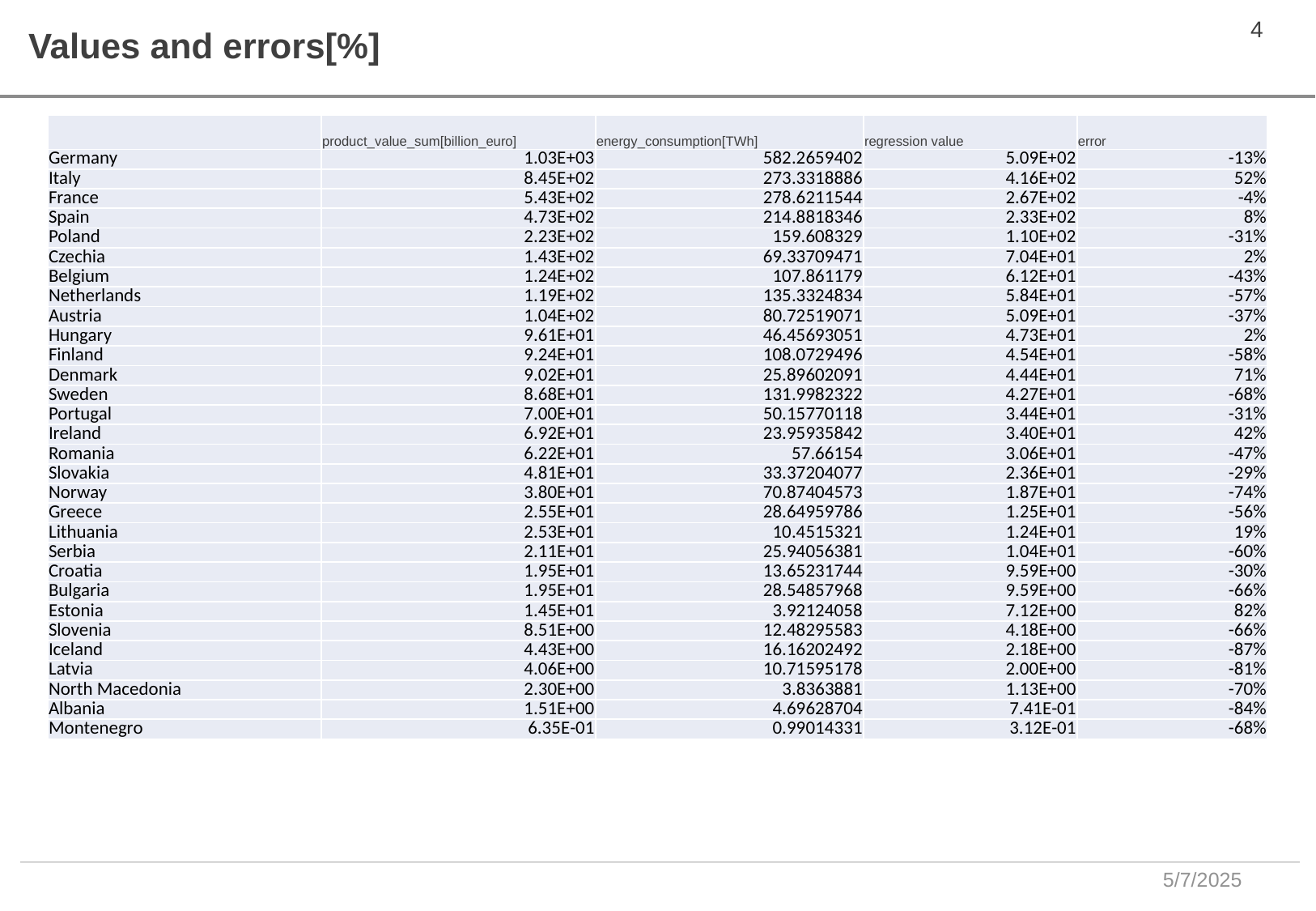

Values and errors[%]
|  | product\_value\_sum[billion\_euro] | energy\_consumption[TWh] | regression value | error |
| --- | --- | --- | --- | --- |
| Germany | 1.03E+03 | 582.2659402 | 5.09E+02 | -13% |
| Italy | 8.45E+02 | 273.3318886 | 4.16E+02 | 52% |
| France | 5.43E+02 | 278.6211544 | 2.67E+02 | -4% |
| Spain | 4.73E+02 | 214.8818346 | 2.33E+02 | 8% |
| Poland | 2.23E+02 | 159.608329 | 1.10E+02 | -31% |
| Czechia | 1.43E+02 | 69.33709471 | 7.04E+01 | 2% |
| Belgium | 1.24E+02 | 107.861179 | 6.12E+01 | -43% |
| Netherlands | 1.19E+02 | 135.3324834 | 5.84E+01 | -57% |
| Austria | 1.04E+02 | 80.72519071 | 5.09E+01 | -37% |
| Hungary | 9.61E+01 | 46.45693051 | 4.73E+01 | 2% |
| Finland | 9.24E+01 | 108.0729496 | 4.54E+01 | -58% |
| Denmark | 9.02E+01 | 25.89602091 | 4.44E+01 | 71% |
| Sweden | 8.68E+01 | 131.9982322 | 4.27E+01 | -68% |
| Portugal | 7.00E+01 | 50.15770118 | 3.44E+01 | -31% |
| Ireland | 6.92E+01 | 23.95935842 | 3.40E+01 | 42% |
| Romania | 6.22E+01 | 57.66154 | 3.06E+01 | -47% |
| Slovakia | 4.81E+01 | 33.37204077 | 2.36E+01 | -29% |
| Norway | 3.80E+01 | 70.87404573 | 1.87E+01 | -74% |
| Greece | 2.55E+01 | 28.64959786 | 1.25E+01 | -56% |
| Lithuania | 2.53E+01 | 10.4515321 | 1.24E+01 | 19% |
| Serbia | 2.11E+01 | 25.94056381 | 1.04E+01 | -60% |
| Croatia | 1.95E+01 | 13.65231744 | 9.59E+00 | -30% |
| Bulgaria | 1.95E+01 | 28.54857968 | 9.59E+00 | -66% |
| Estonia | 1.45E+01 | 3.92124058 | 7.12E+00 | 82% |
| Slovenia | 8.51E+00 | 12.48295583 | 4.18E+00 | -66% |
| Iceland | 4.43E+00 | 16.16202492 | 2.18E+00 | -87% |
| Latvia | 4.06E+00 | 10.71595178 | 2.00E+00 | -81% |
| North Macedonia | 2.30E+00 | 3.8363881 | 1.13E+00 | -70% |
| Albania | 1.51E+00 | 4.69628704 | 7.41E-01 | -84% |
| Montenegro | 6.35E-01 | 0.99014331 | 3.12E-01 | -68% |